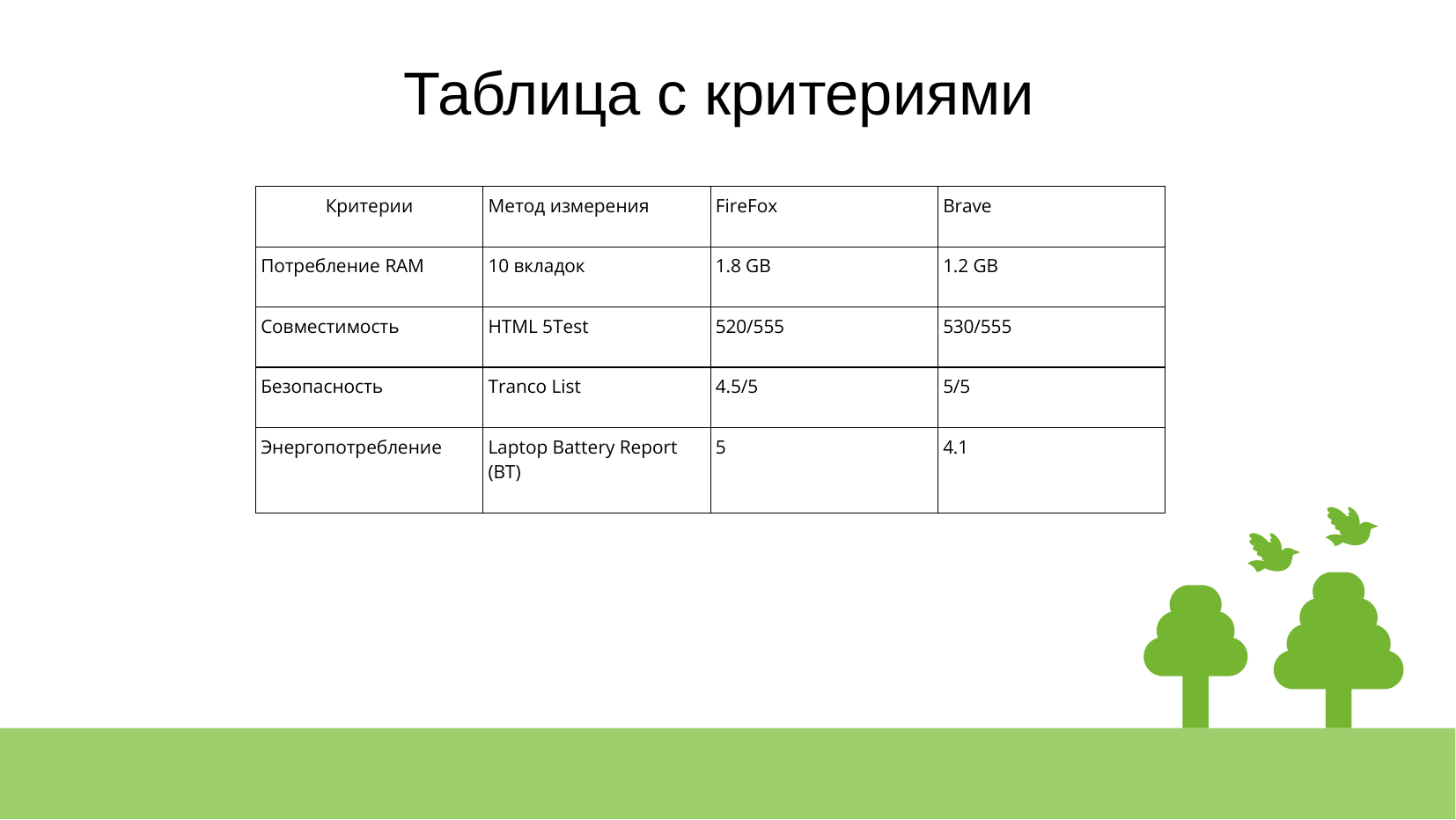

# Таблица с критериями
| Критерии | Метод измерения | FireFox | Brave |
| --- | --- | --- | --- |
| Потребление RAM | 10 вкладок | 1.8 GB | 1.2 GB |
| Совместимость | HTML 5Test | 520/555 | 530/555 |
| Безопасность | Tranco List | 4.5/5 | 5/5 |
| Энергопотребление | Laptop Battery Report (ВТ) | 5 | 4.1 |